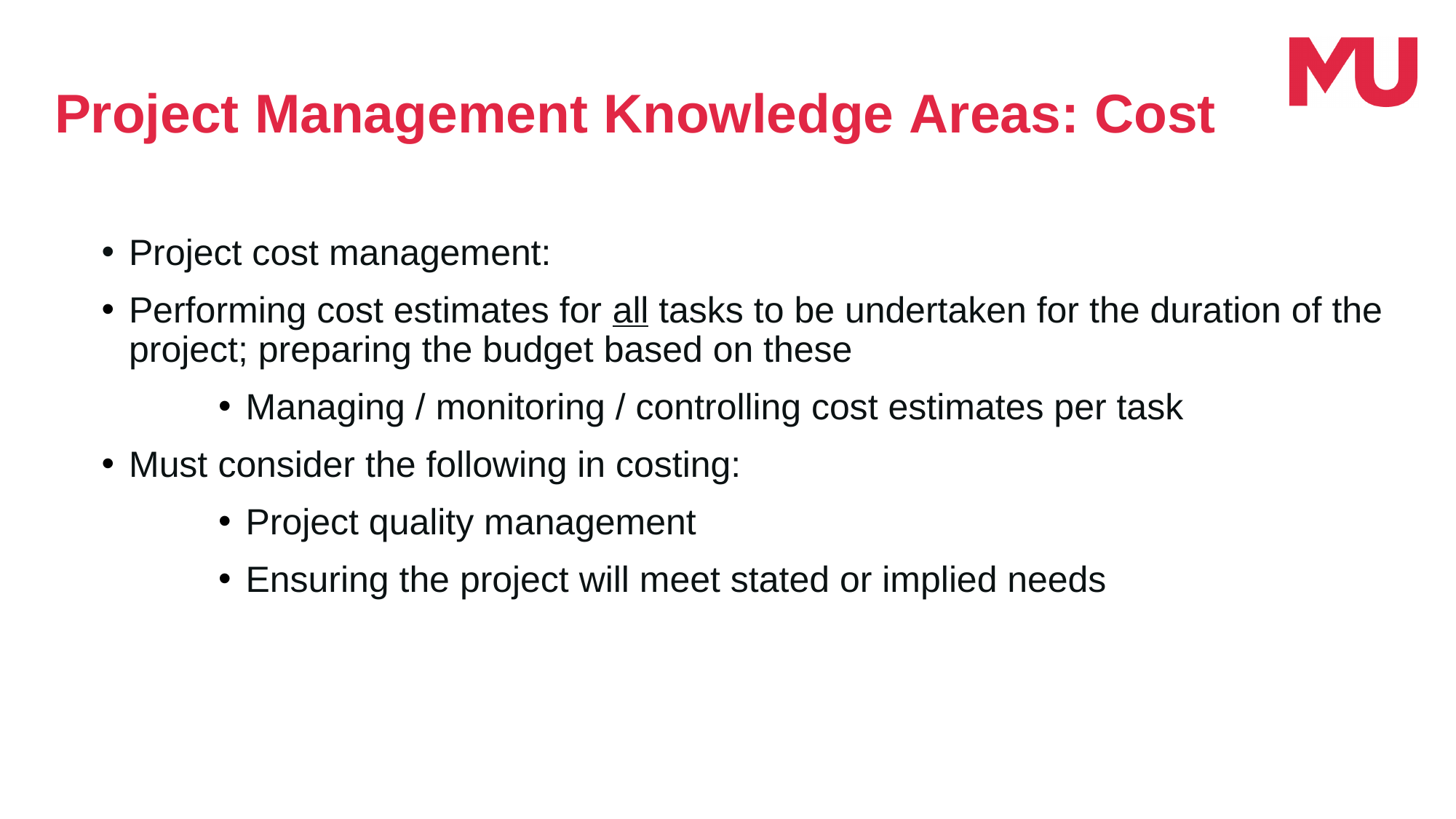

Project Management Knowledge Areas: Cost
Project cost management:
Performing cost estimates for all tasks to be undertaken for the duration of the project; preparing the budget based on these
Managing / monitoring / controlling cost estimates per task
Must consider the following in costing:
Project quality management
Ensuring the project will meet stated or implied needs